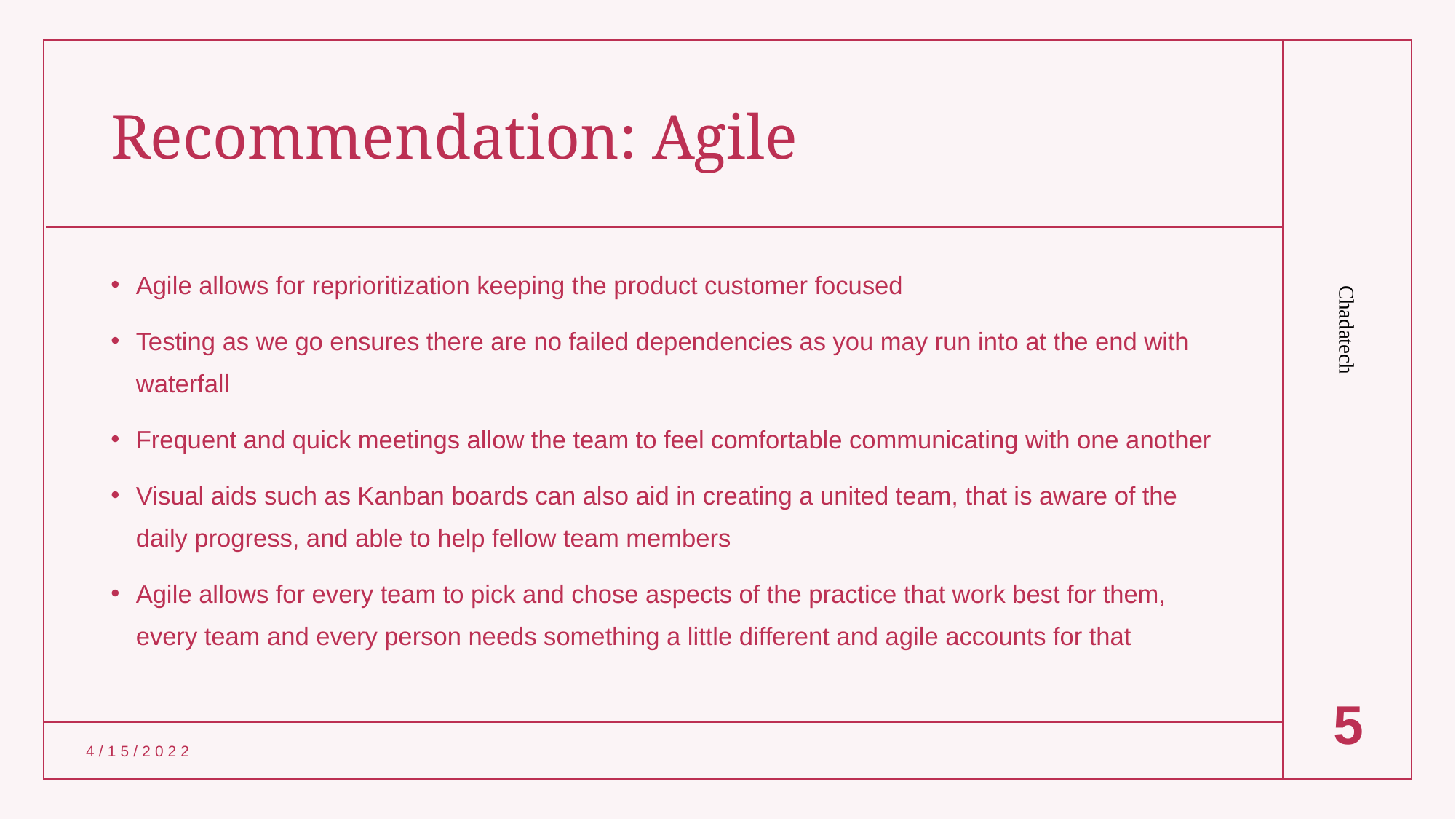

# Recommendation: Agile
Agile allows for reprioritization keeping the product customer focused
Testing as we go ensures there are no failed dependencies as you may run into at the end with waterfall
Frequent and quick meetings allow the team to feel comfortable communicating with one another
Visual aids such as Kanban boards can also aid in creating a united team, that is aware of the daily progress, and able to help fellow team members
Agile allows for every team to pick and chose aspects of the practice that work best for them, every team and every person needs something a little different and agile accounts for that

Chadatech
5
4/15/2022